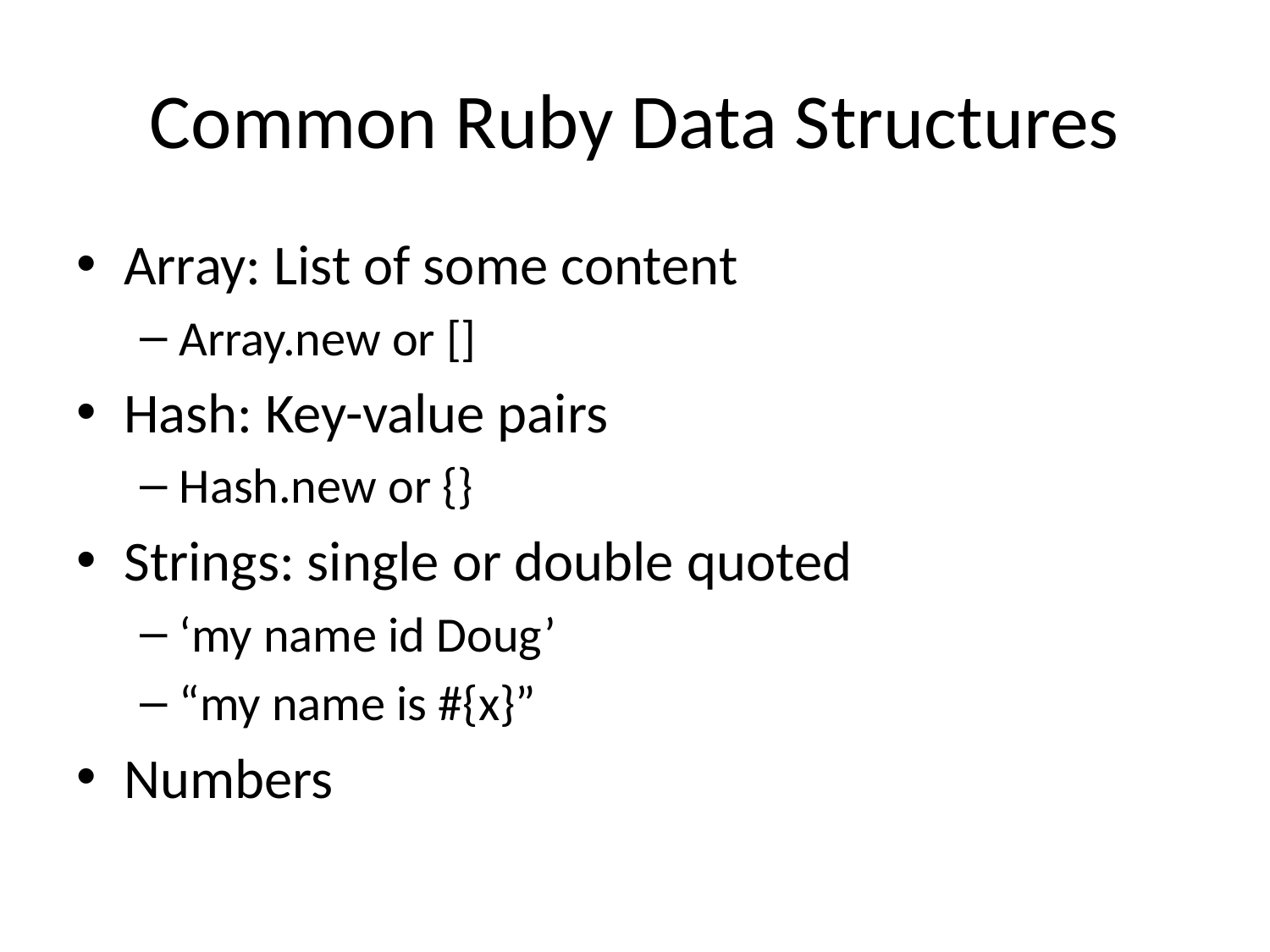

# Common Ruby Data Structures
Array: List of some content
Array.new or []
Hash: Key-value pairs
Hash.new or {}
Strings: single or double quoted
‘my name id Doug’
“my name is #{x}”
Numbers